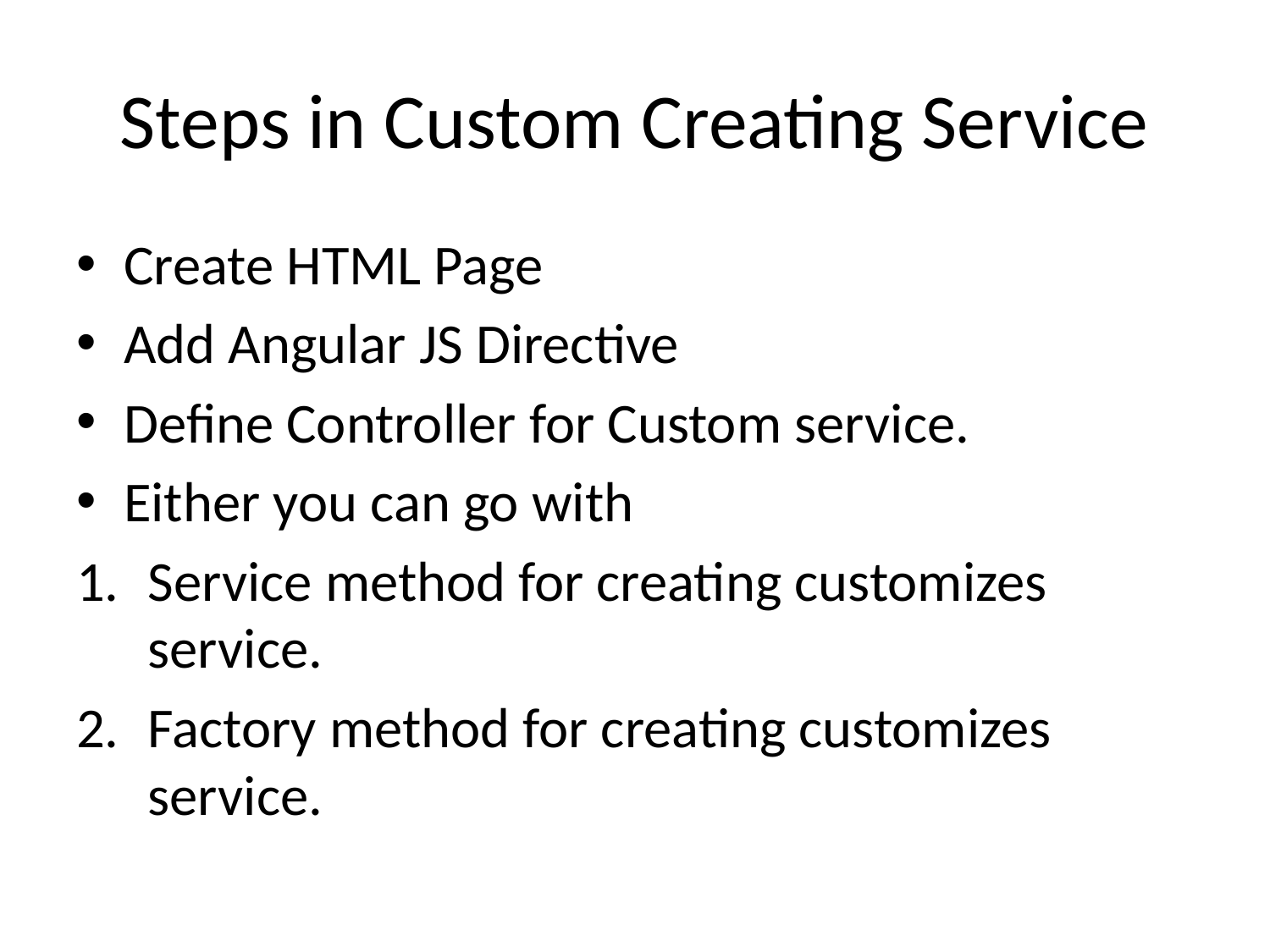

# Steps in Custom Creating Service
Create HTML Page
Add Angular JS Directive
Define Controller for Custom service.
Either you can go with
Service method for creating customizes service.
Factory method for creating customizes service.